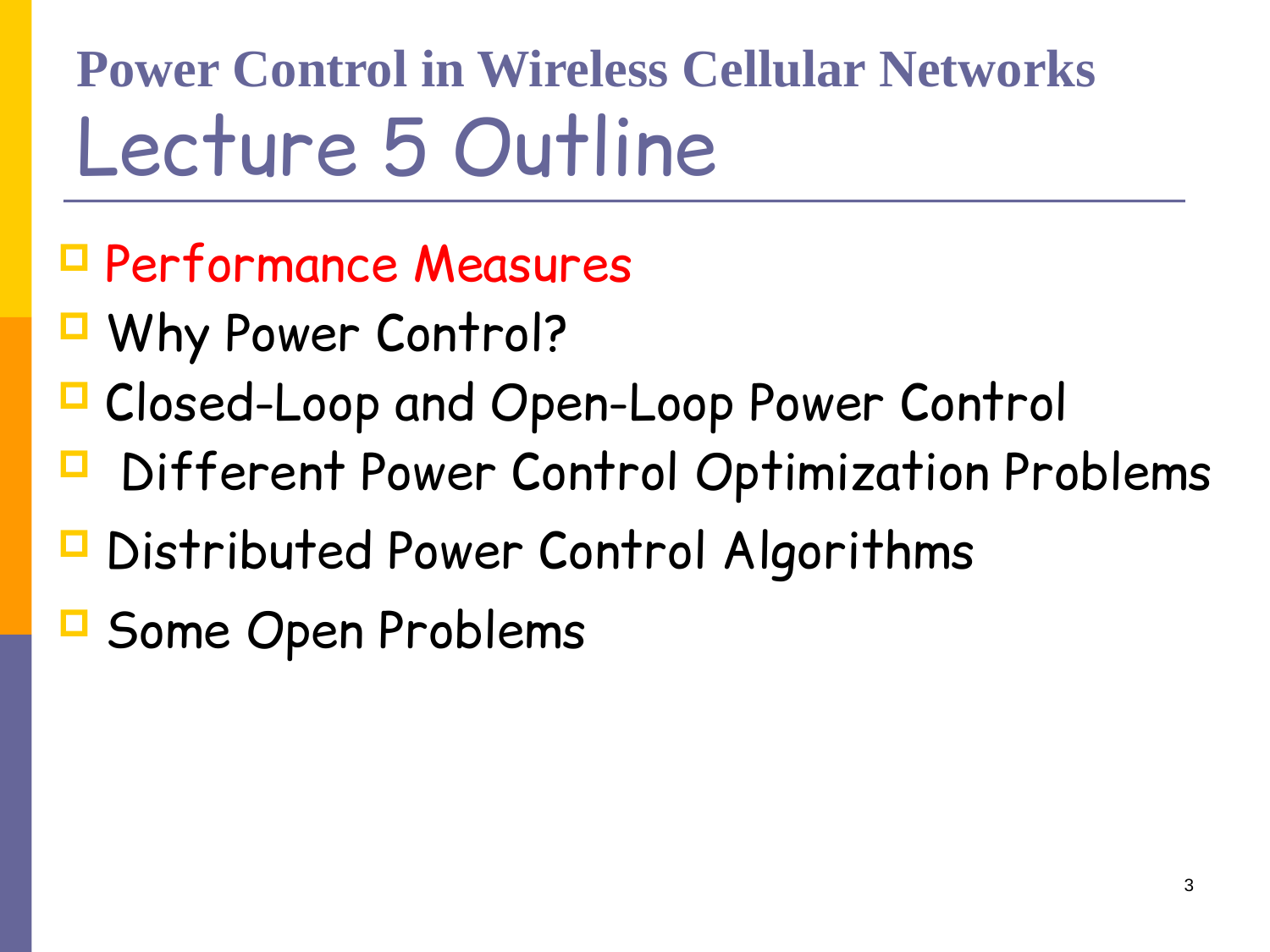

# Power Control in Wireless Cellular Networks Lecture 5 Outline
Performance Measures
Why Power Control?
Closed-Loop and Open-Loop Power Control
 Different Power Control Optimization Problems
Distributed Power Control Algorithms
Some Open Problems

3